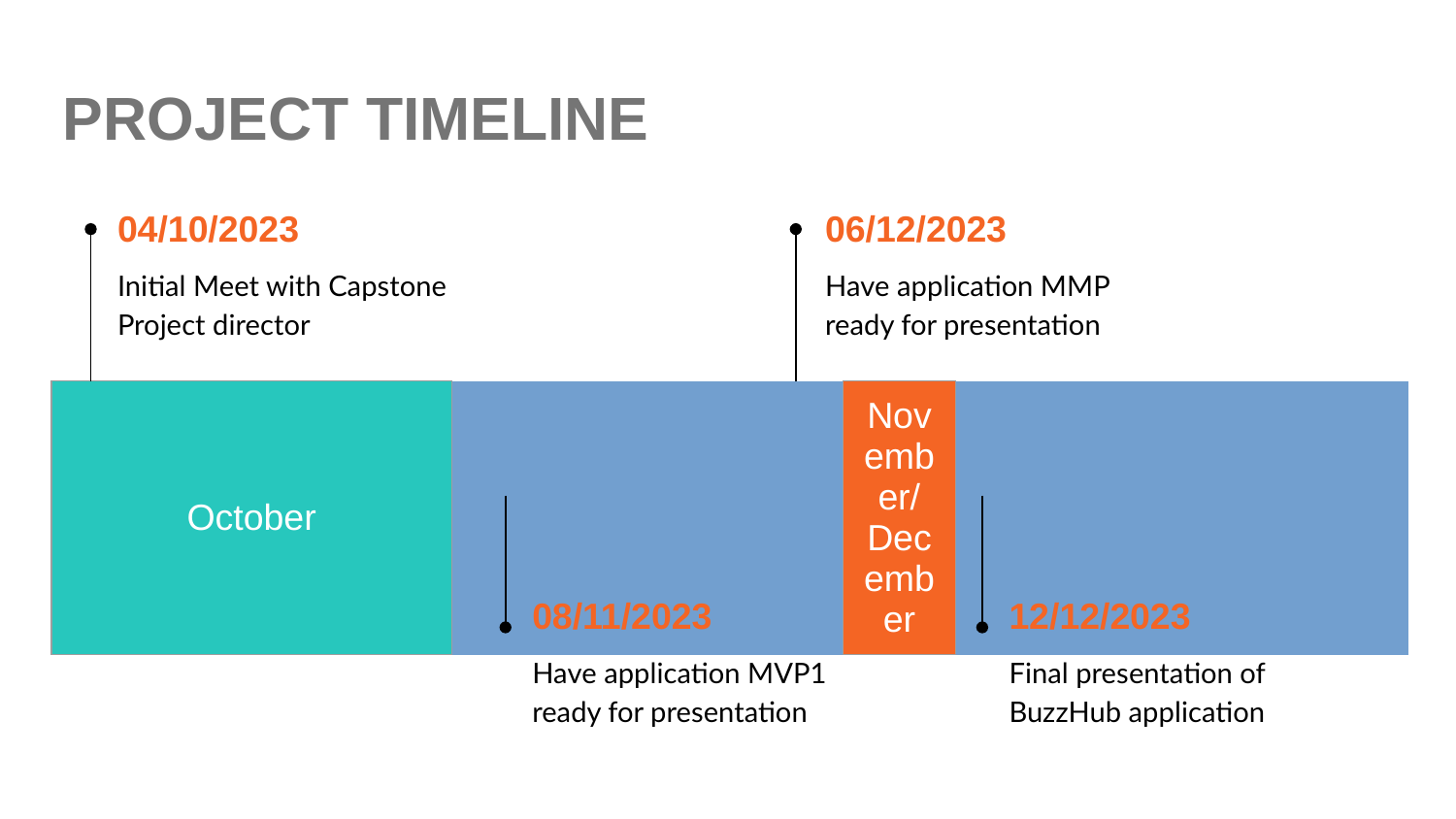

# PROJECT TIMELINE
04/10/2023
06/12/2023
Initial Meet with Capstone Project director
Have application MMP ready for presentation
| October |  |  |  | November/December |  |  |  |  |  |  |  |
| --- | --- | --- | --- | --- | --- | --- | --- | --- | --- | --- | --- |
08/11/2023
12/12/2023
Have application MVP1 ready for presentation
Final presentation of BuzzHub application